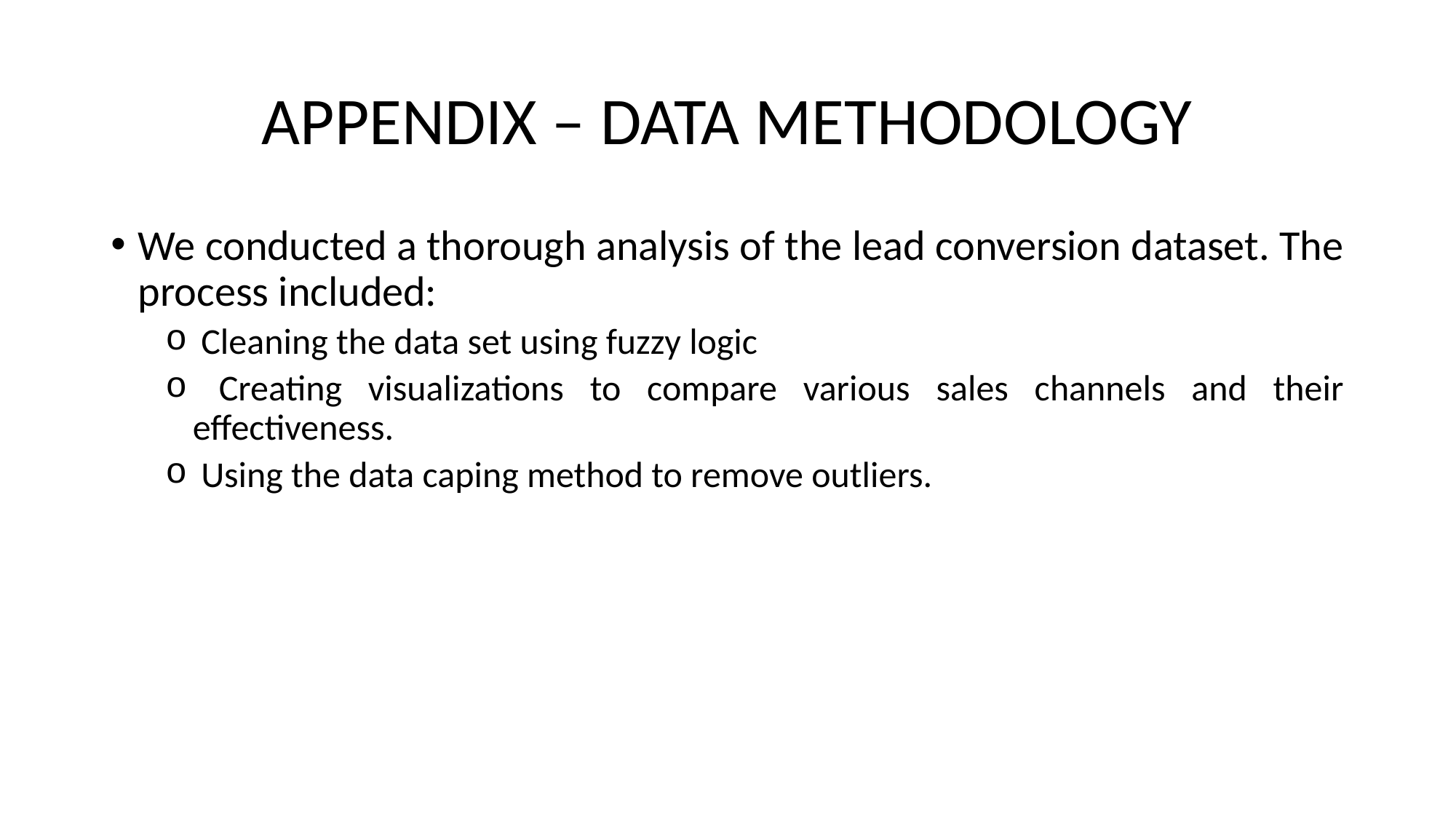

# APPENDIX – DATA METHODOLOGY
We conducted a thorough analysis of the lead conversion dataset. The process included:
 Cleaning the data set using fuzzy logic
 Creating visualizations to compare various sales channels and their effectiveness.
 Using the data caping method to remove outliers.